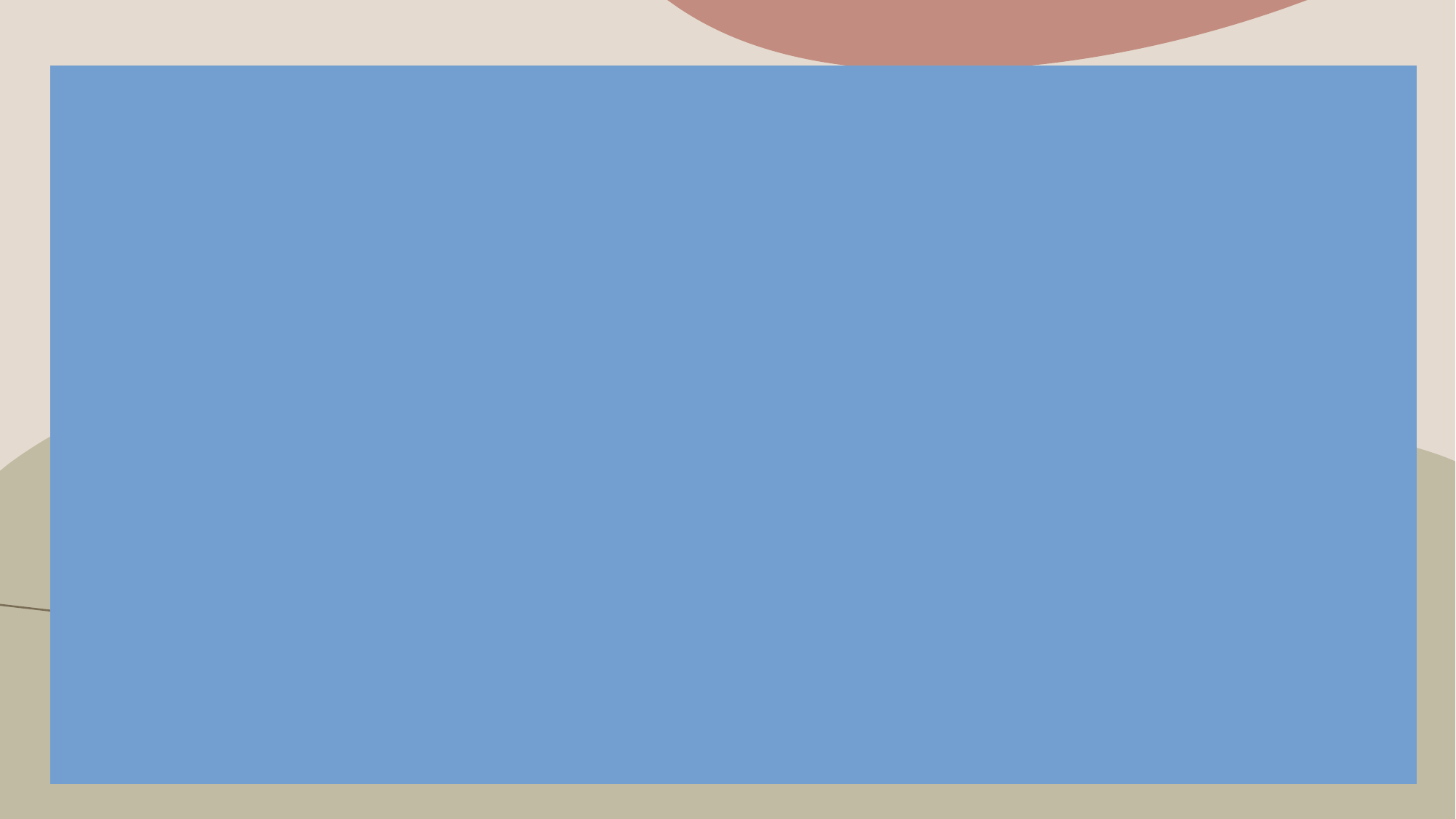

10. Conclusion:
Summary: The project identified significant areas for improvement in Ice Age Inc.'s product development processes, particularly in cost management and employee workload.
Impact: Implementing the recommendations will improve efficiency, reduce costs, and better align products with market demands, ultimately enhancing Ice Age Inc.'s competitive position.
Call to Action: Moving forward, it is essential to focus on resource optimization, process improvements, and strategic market alignment to achieve sustained growth and efficiency.

18